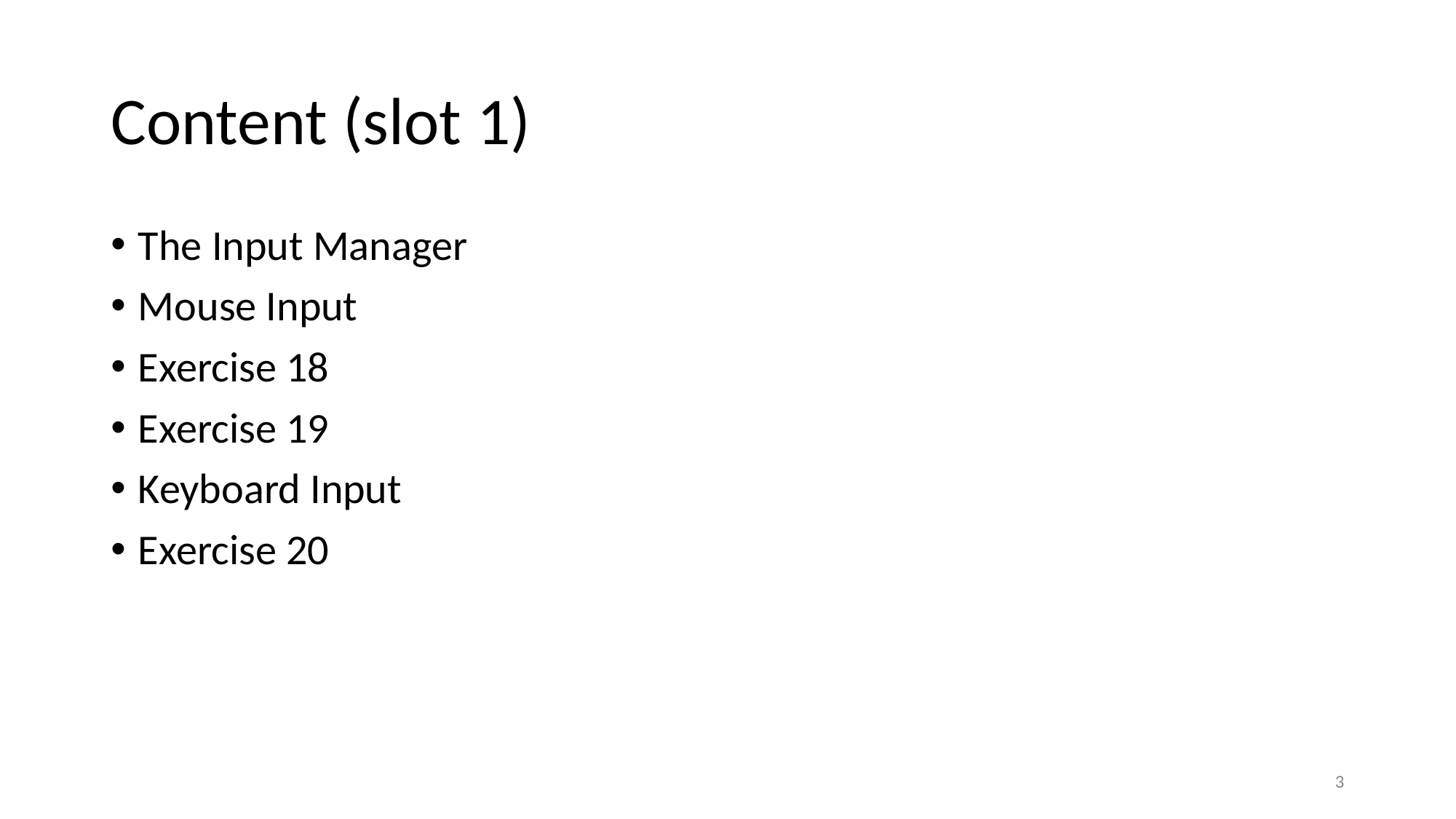

# Content (slot 1)
The Input Manager
Mouse Input
Exercise 18
Exercise 19
Keyboard Input
Exercise 20
3